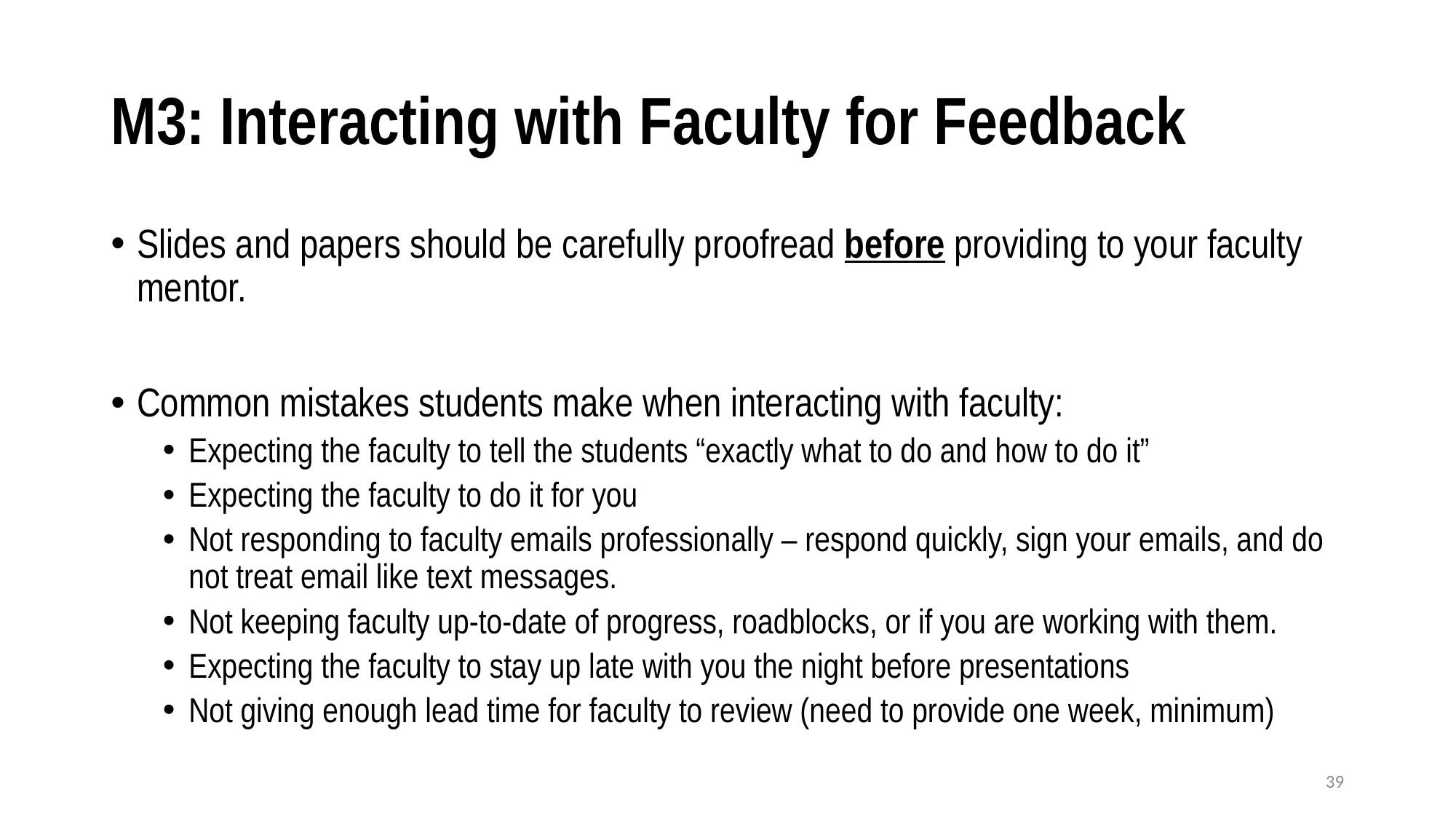

# M3: Interacting with Faculty for Feedback
Slides and papers should be carefully proofread before providing to your faculty mentor.

Common mistakes students make when interacting with faculty:
Expecting the faculty to tell the students “exactly what to do and how to do it”
Expecting the faculty to do it for you
Not responding to faculty emails professionally – respond quickly, sign your emails, and do not treat email like text messages.
Not keeping faculty up-to-date of progress, roadblocks, or if you are working with them.
Expecting the faculty to stay up late with you the night before presentations
Not giving enough lead time for faculty to review (need to provide one week, minimum)

39